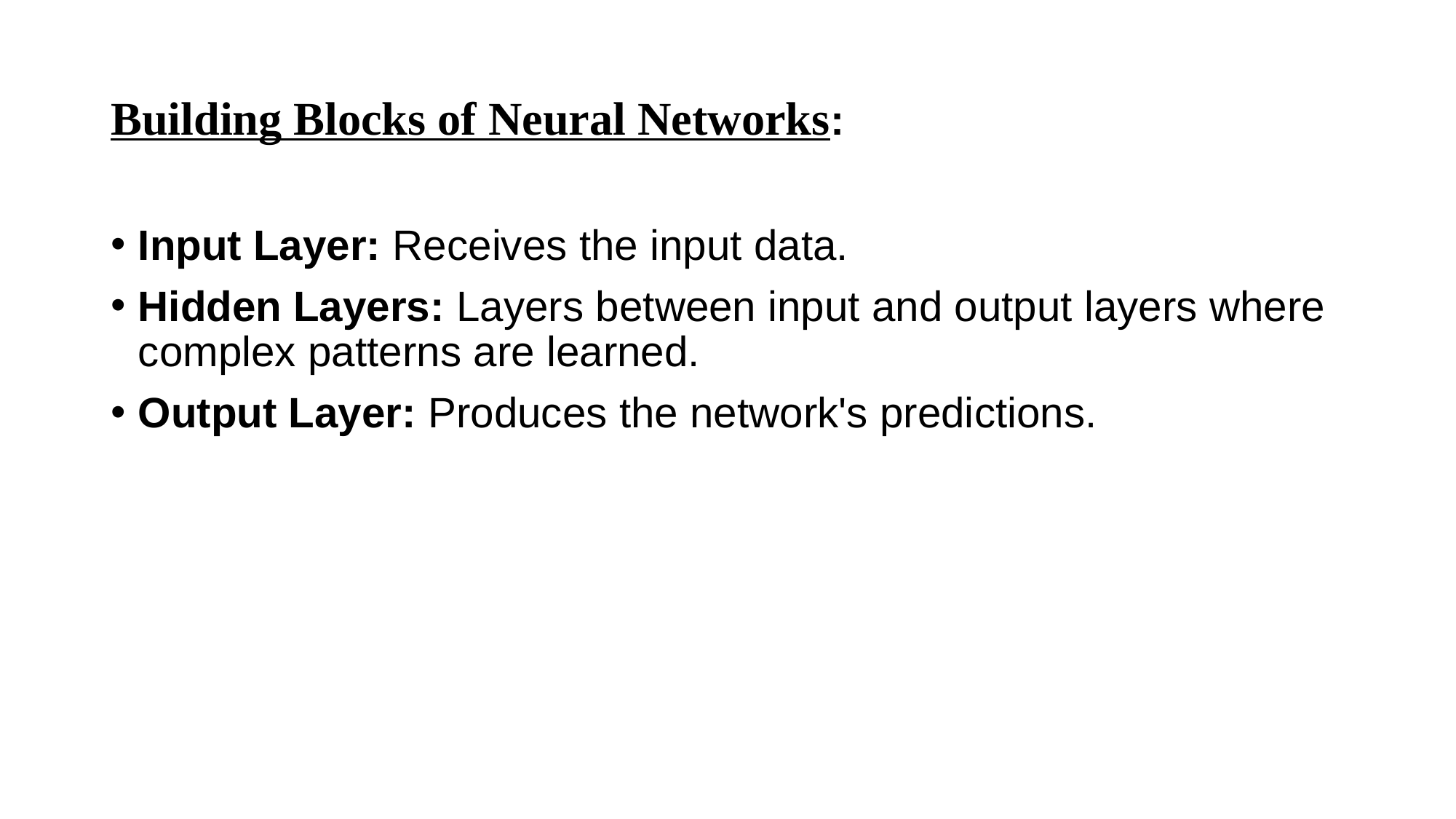

# Building Blocks of Neural Networks:
Input Layer: Receives the input data.
Hidden Layers: Layers between input and output layers where complex patterns are learned.
Output Layer: Produces the network's predictions.